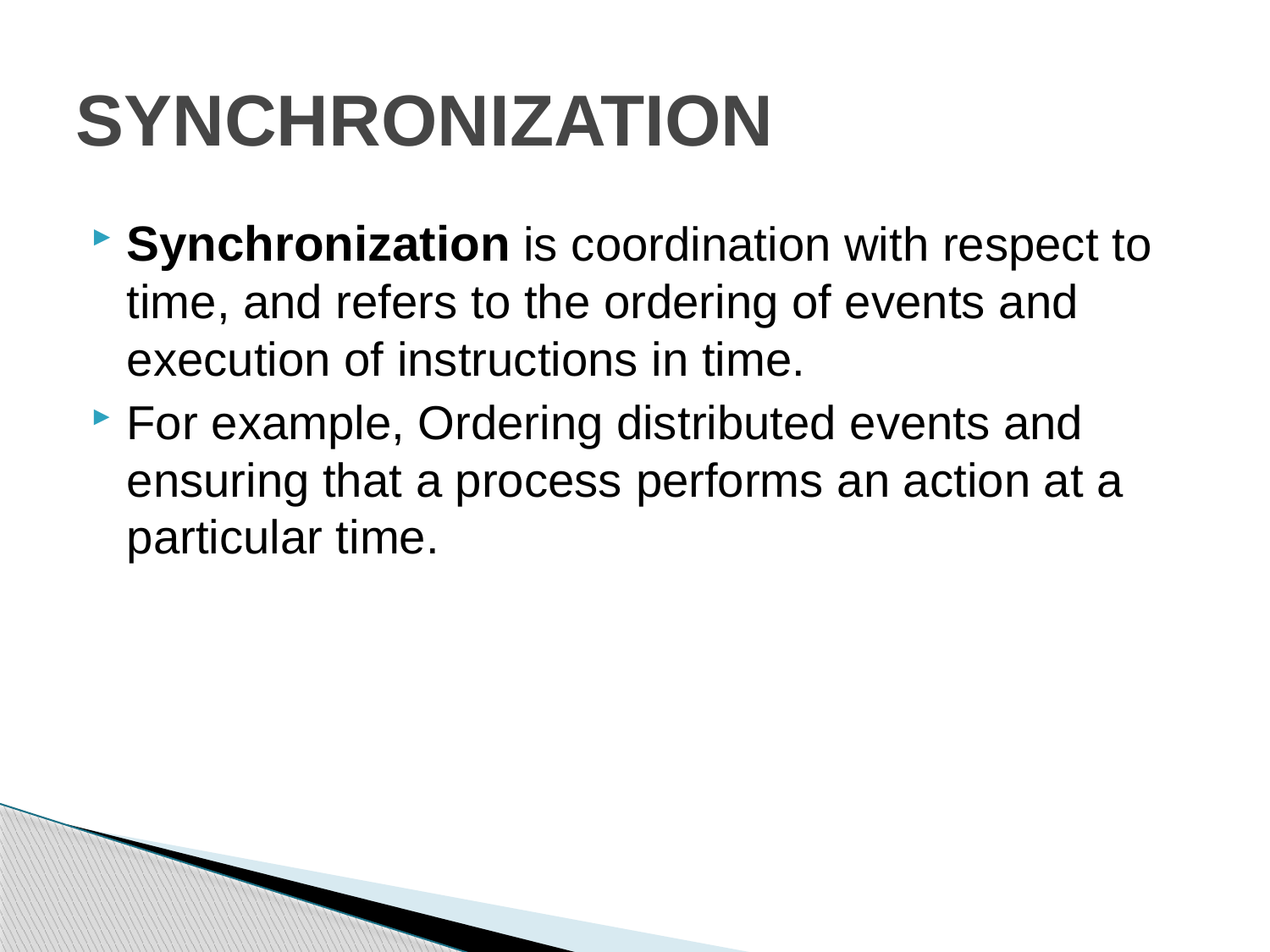

# SYNCHRONIZATION
Synchronization is coordination with respect to time, and refers to the ordering of events and execution of instructions in time.
For example, Ordering distributed events and ensuring that a process performs an action at a particular time.